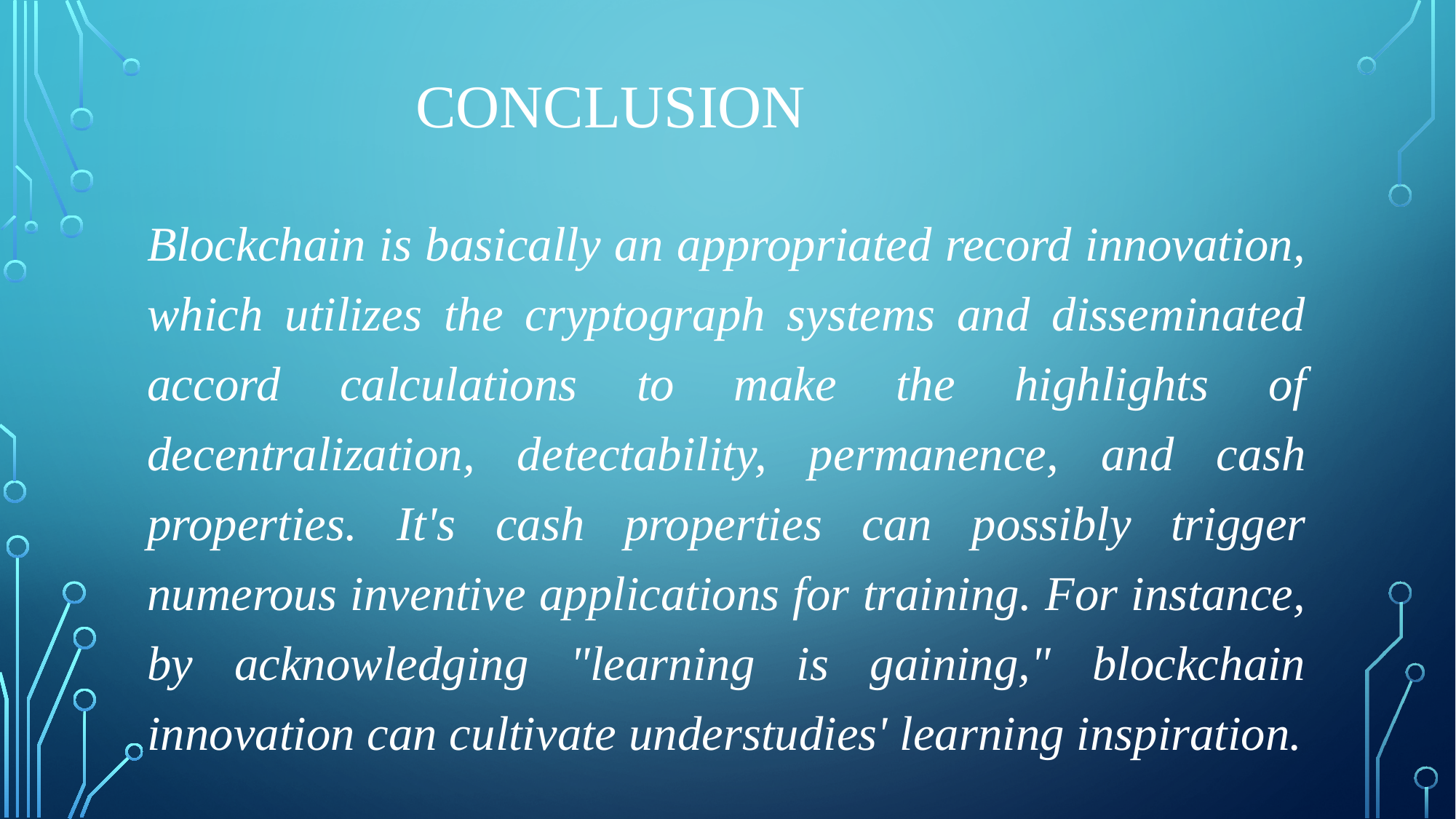

# conclusion
Blockchain is basically an appropriated record innovation, which utilizes the cryptograph systems and disseminated accord calculations to make the highlights of decentralization, detectability, permanence, and cash properties. It's cash properties can possibly trigger numerous inventive applications for training. For instance, by acknowledging "learning is gaining," blockchain innovation can cultivate understudies' learning inspiration.